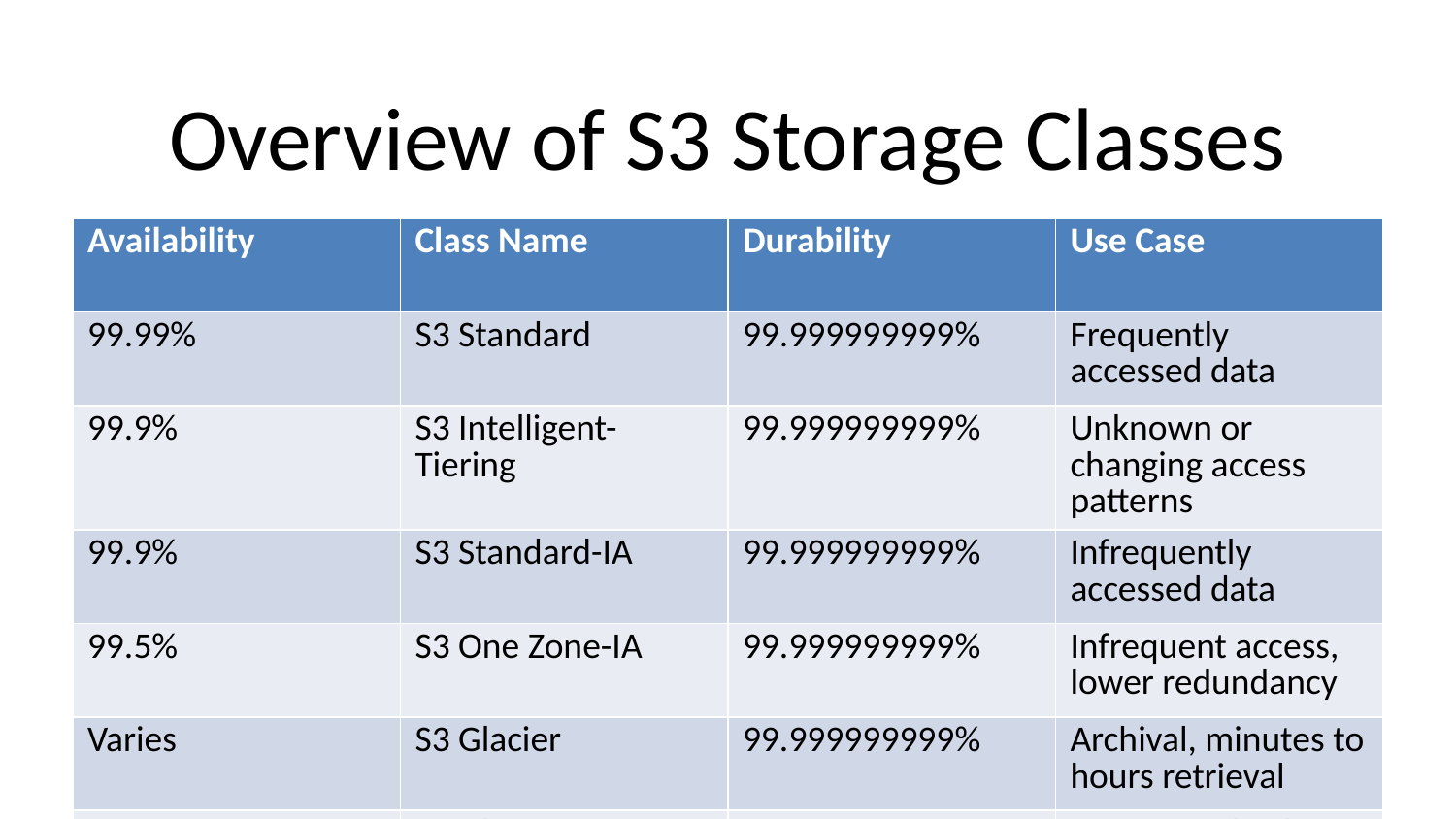

# Overview of S3 Storage Classes
| Availability | Class Name | Durability | Use Case |
| --- | --- | --- | --- |
| 99.99% | S3 Standard | 99.999999999% | Frequently accessed data |
| 99.9% | S3 Intelligent-Tiering | 99.999999999% | Unknown or changing access patterns |
| 99.9% | S3 Standard-IA | 99.999999999% | Infrequently accessed data |
| 99.5% | S3 One Zone-IA | 99.999999999% | Infrequent access, lower redundancy |
| Varies | S3 Glacier | 99.999999999% | Archival, minutes to hours retrieval |
| Varies | S3 Glacier Deep Archive | 99.999999999% | Long-term backup, 12+ hours retrieval |